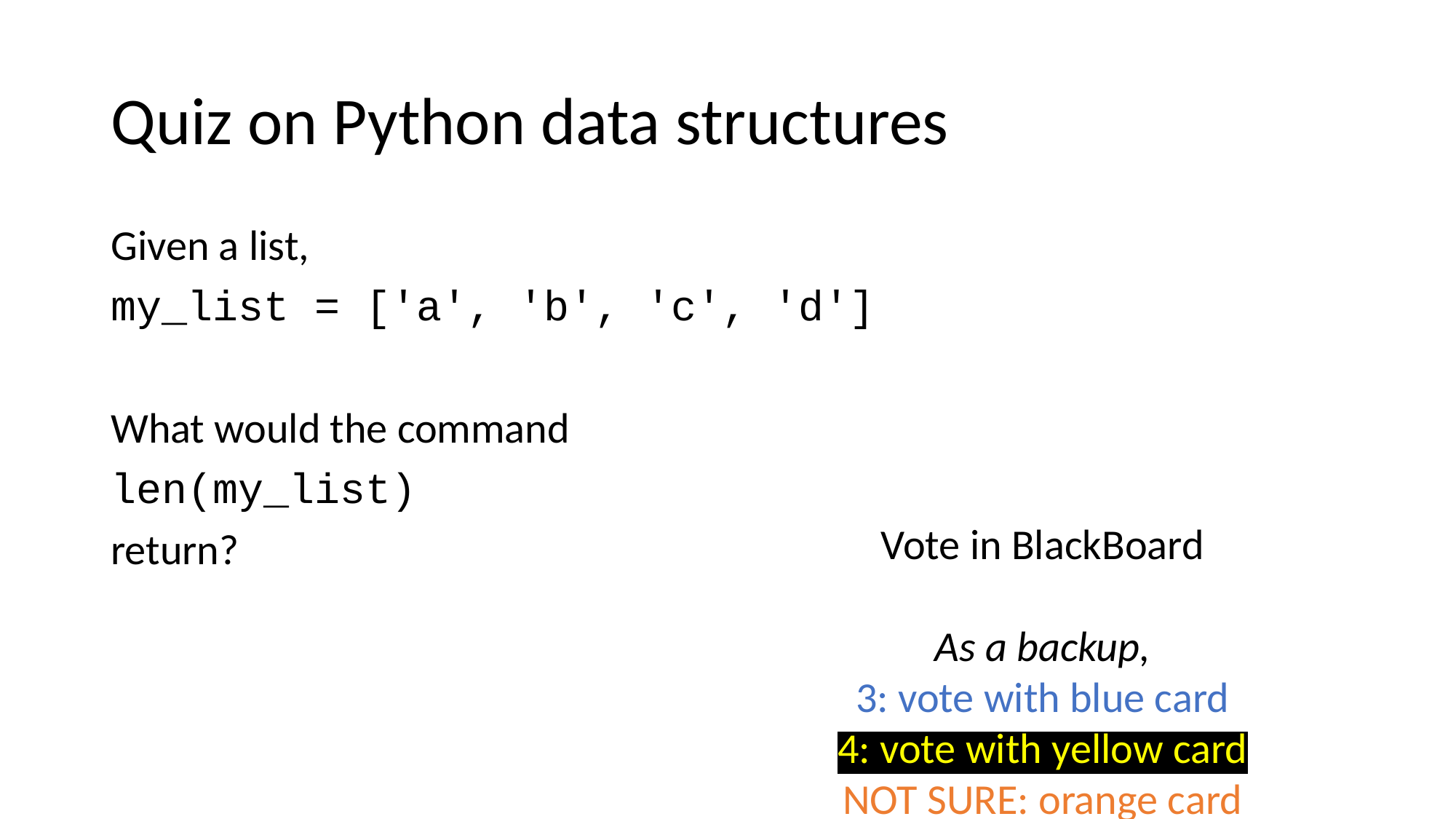

# Quiz on Python data structures
Given a list,
my_list = ['a', 'b', 'c', 'd']

What would the command
len(my_list)
return?
Vote in BlackBoard

As a backup,
3: vote with blue card
4: vote with yellow card
NOT SURE: orange card